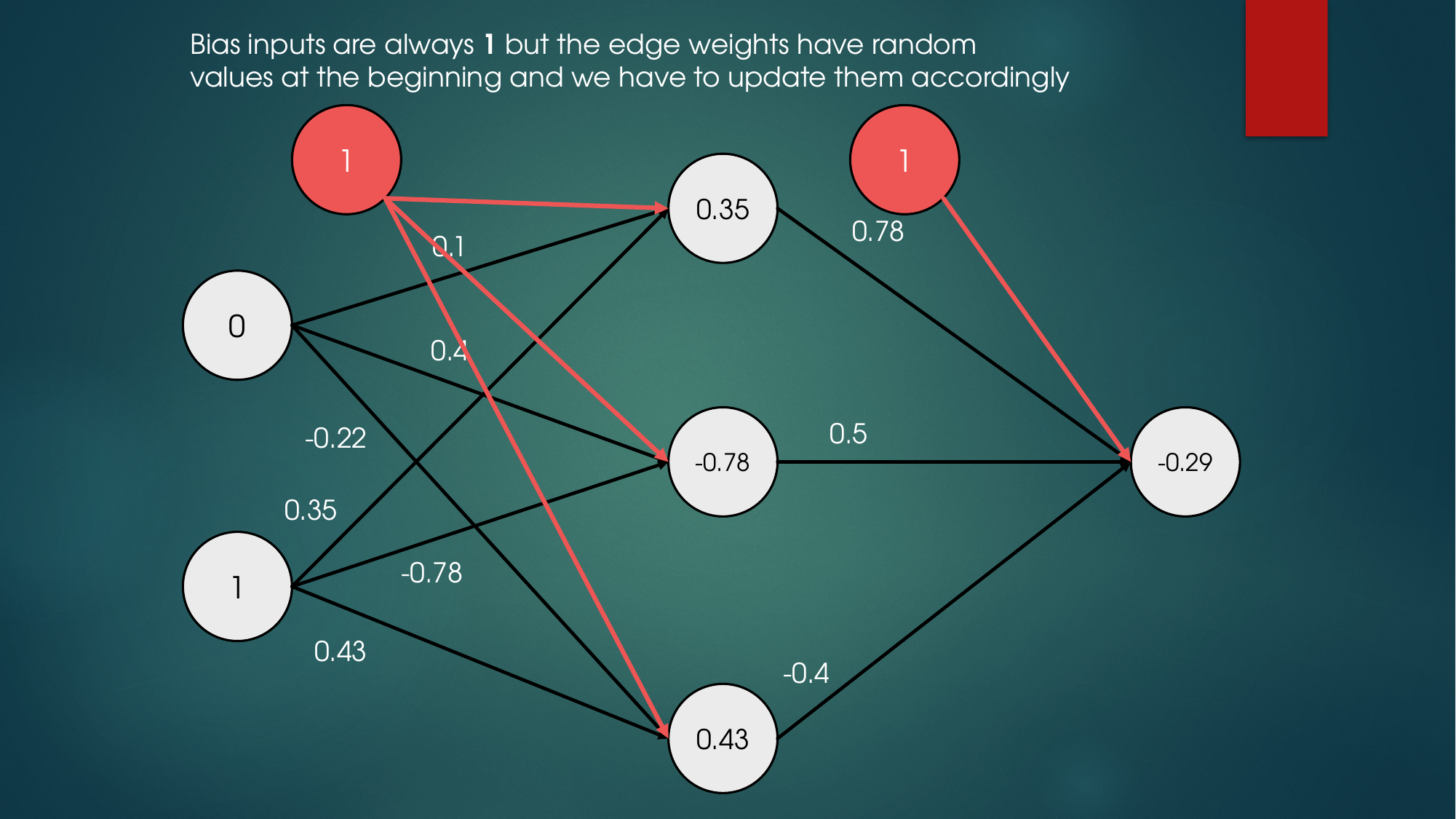

Bias inputs are always 1 but the edge weights have random
values at the beginning and we have to update them accordingly
1
1
0.35
0.78
0.1
0
0.4
-0.78
-0.29
0.5
-0.22
0.35
1
-0.78
0.43
-0.4
0.43